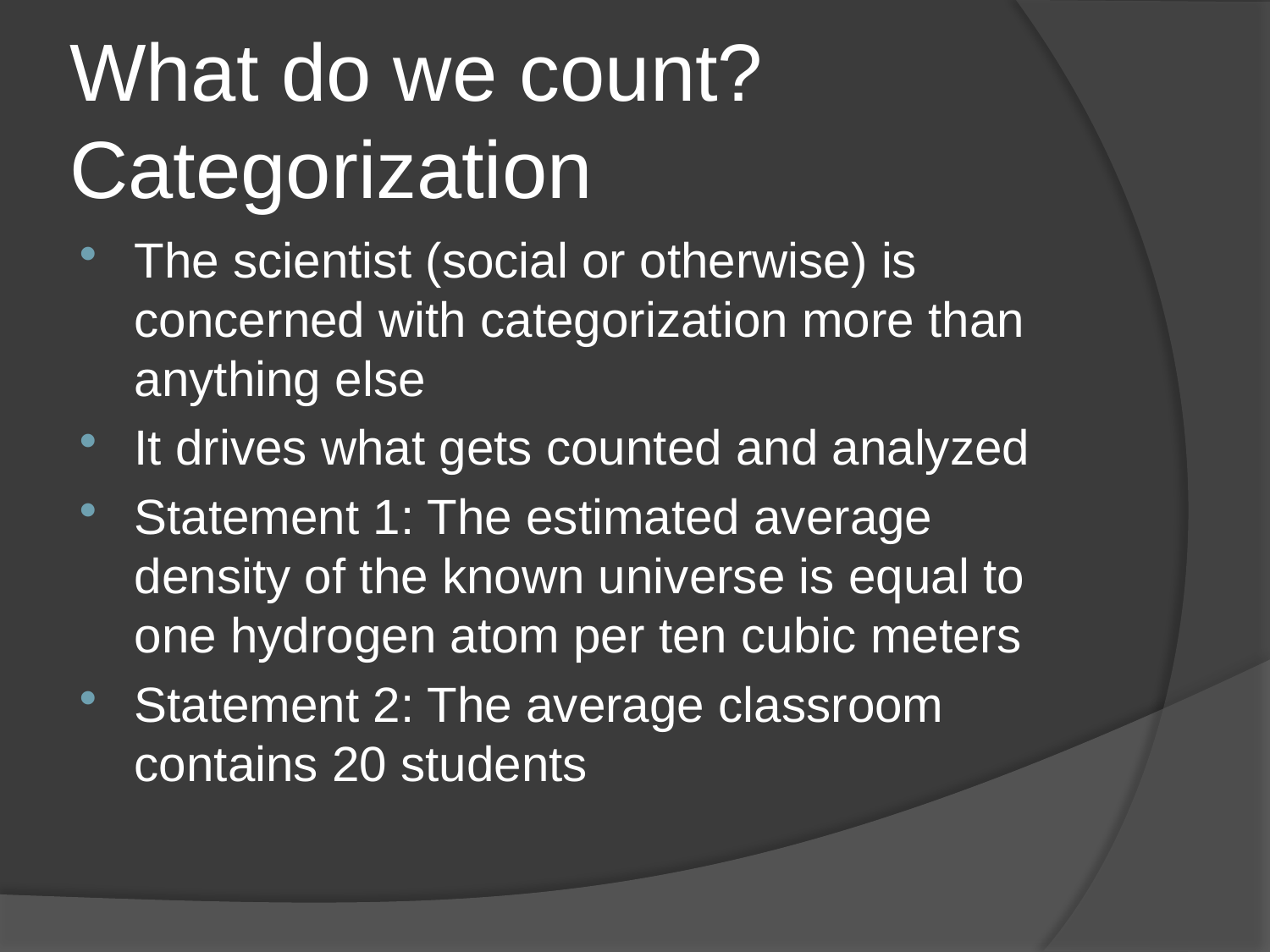

# What do we count? Categorization
The scientist (social or otherwise) is concerned with categorization more than anything else
It drives what gets counted and analyzed
Statement 1: The estimated average density of the known universe is equal to one hydrogen atom per ten cubic meters
Statement 2: The average classroom contains 20 students